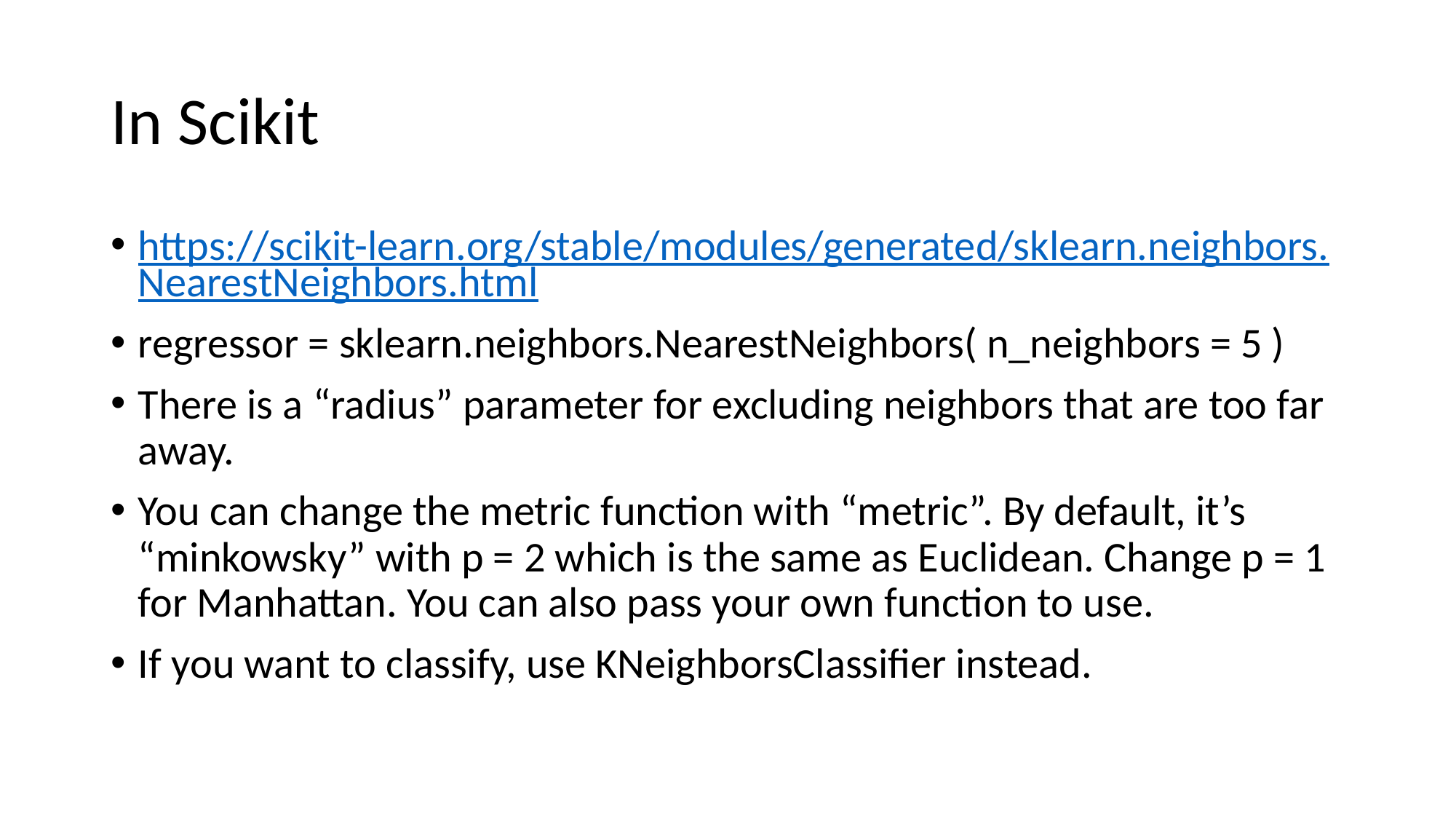

# In Scikit
https://scikit-learn.org/stable/modules/generated/sklearn.neighbors.NearestNeighbors.html
regressor = sklearn.neighbors.NearestNeighbors( n_neighbors = 5 )
There is a “radius” parameter for excluding neighbors that are too far away.
You can change the metric function with “metric”. By default, it’s “minkowsky” with p = 2 which is the same as Euclidean. Change p = 1 for Manhattan. You can also pass your own function to use.
If you want to classify, use KNeighborsClassifier instead.